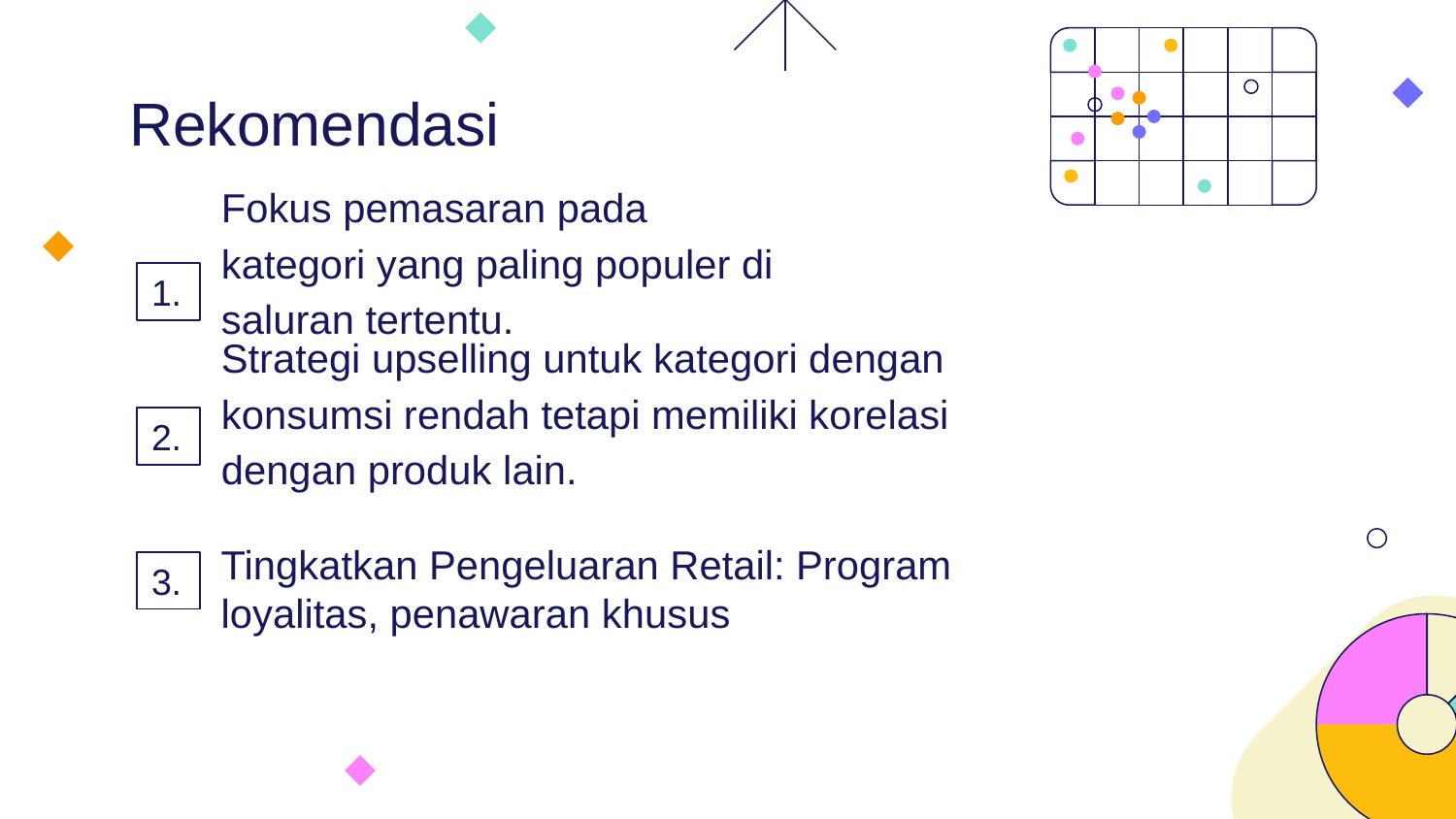

# Rekomendasi
1.
Fokus pemasaran pada kategori yang paling populer di saluran tertentu.
2.
Strategi upselling untuk kategori dengan konsumsi rendah tetapi memiliki korelasi dengan produk lain.
Tingkatkan Pengeluaran Retail: Program loyalitas, penawaran khusus
3.